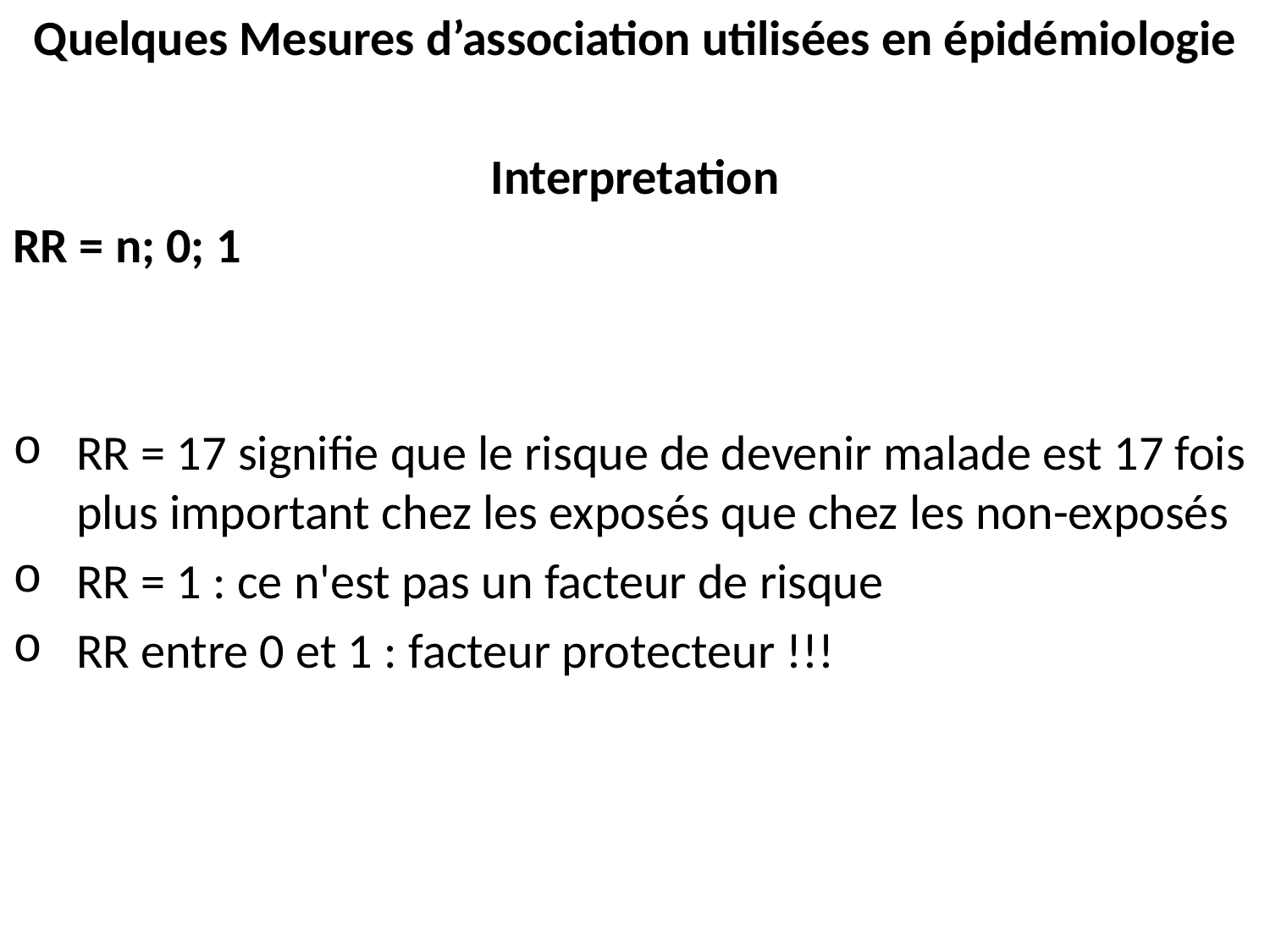

Quelques Mesures d’association utilisées en épidémiologie

Interpretation
RR = n; 0; 1

RR = 17 signifie que le risque de devenir malade est 17 fois plus important chez les exposés que chez les non-exposés
RR = 1 : ce n'est pas un facteur de risque
RR entre 0 et 1 : facteur protecteur !!!